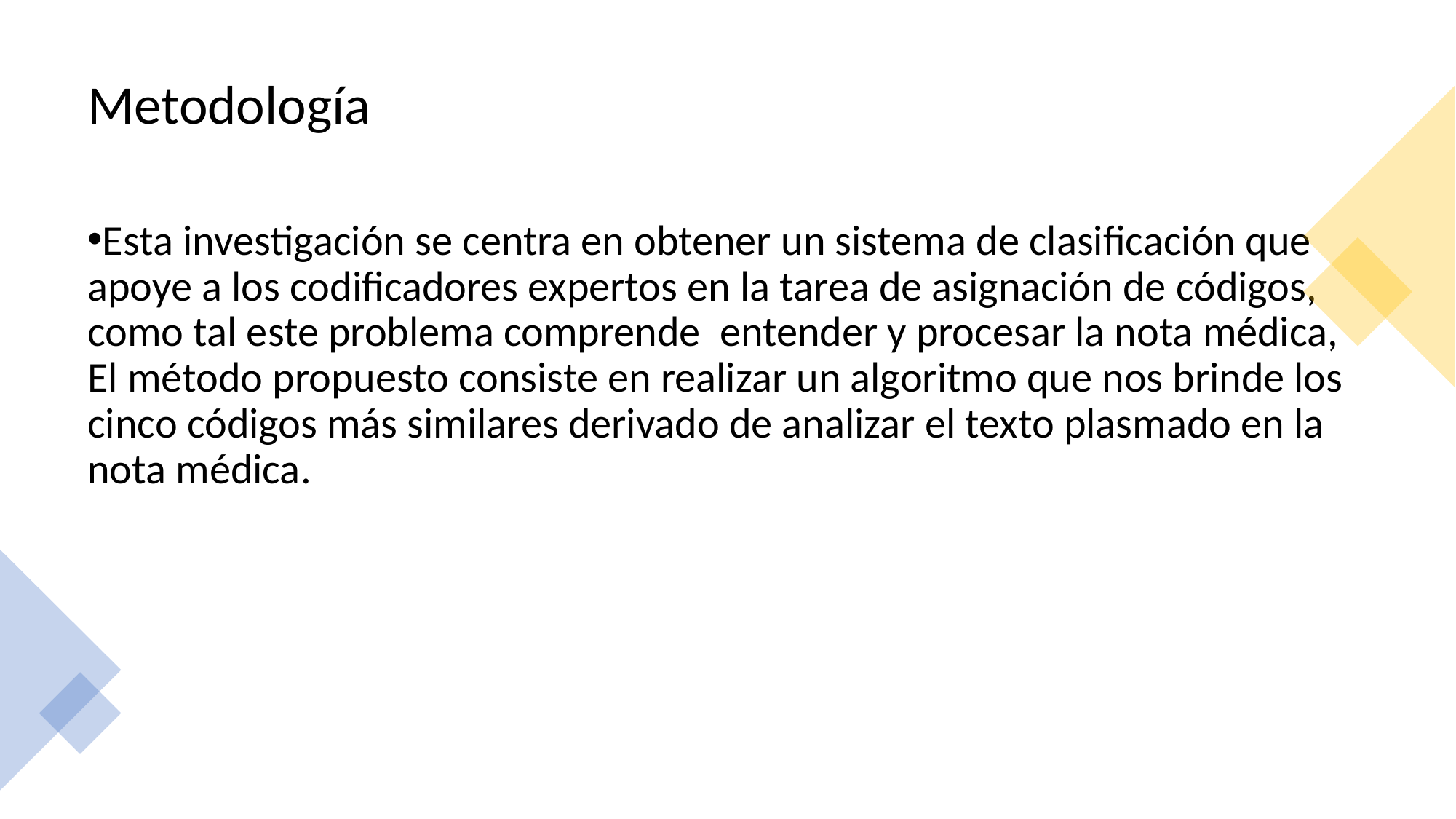

# Metodología

Esta investigación se centra en obtener un sistema de clasificación que apoye a los codificadores expertos en la tarea de asignación de códigos, como tal este problema comprende  entender y procesar la nota médica, El método propuesto consiste en realizar un algoritmo que nos brinde los cinco códigos más similares derivado de analizar el texto plasmado en la nota médica.